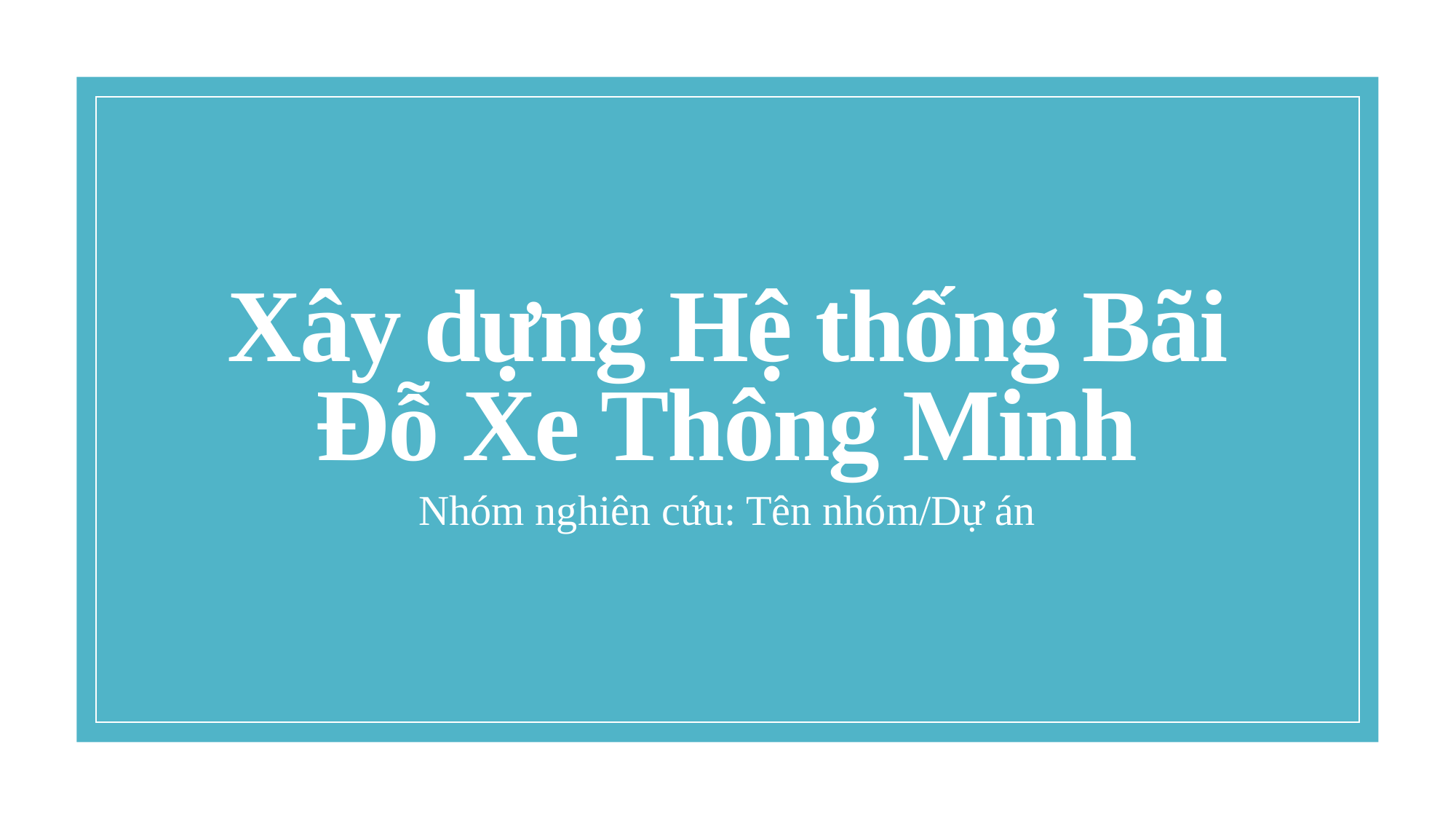

# Xây dựng Hệ thống Bãi Đỗ Xe Thông Minh
Nhóm nghiên cứu: Tên nhóm/Dự án